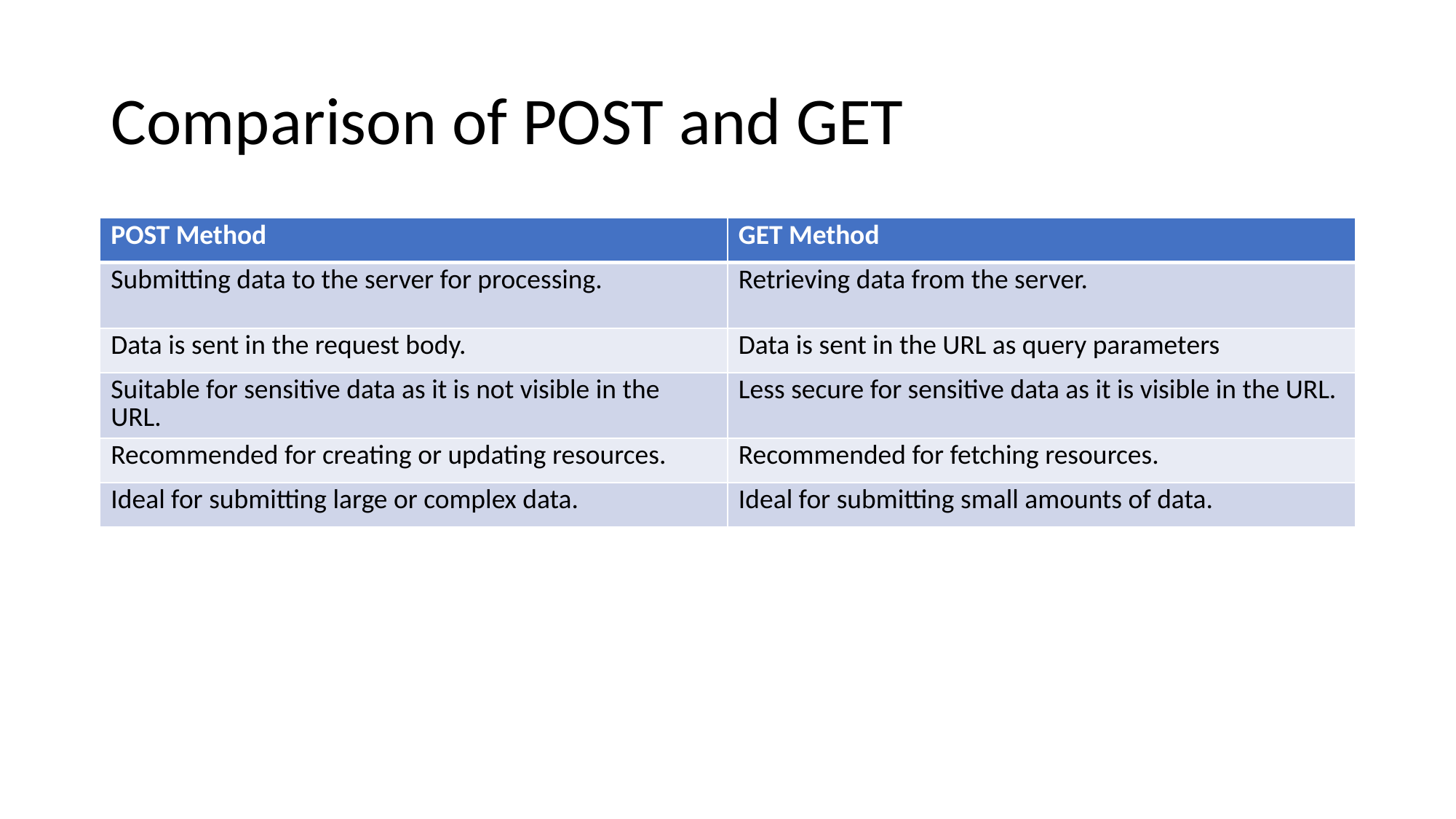

# Comparison of POST and GET
| POST Method | GET Method |
| --- | --- |
| Submitting data to the server for processing. | Retrieving data from the server. |
| Data is sent in the request body. | Data is sent in the URL as query parameters |
| Suitable for sensitive data as it is not visible in the URL. | Less secure for sensitive data as it is visible in the URL. |
| Recommended for creating or updating resources. | Recommended for fetching resources. |
| Ideal for submitting large or complex data. | Ideal for submitting small amounts of data. |